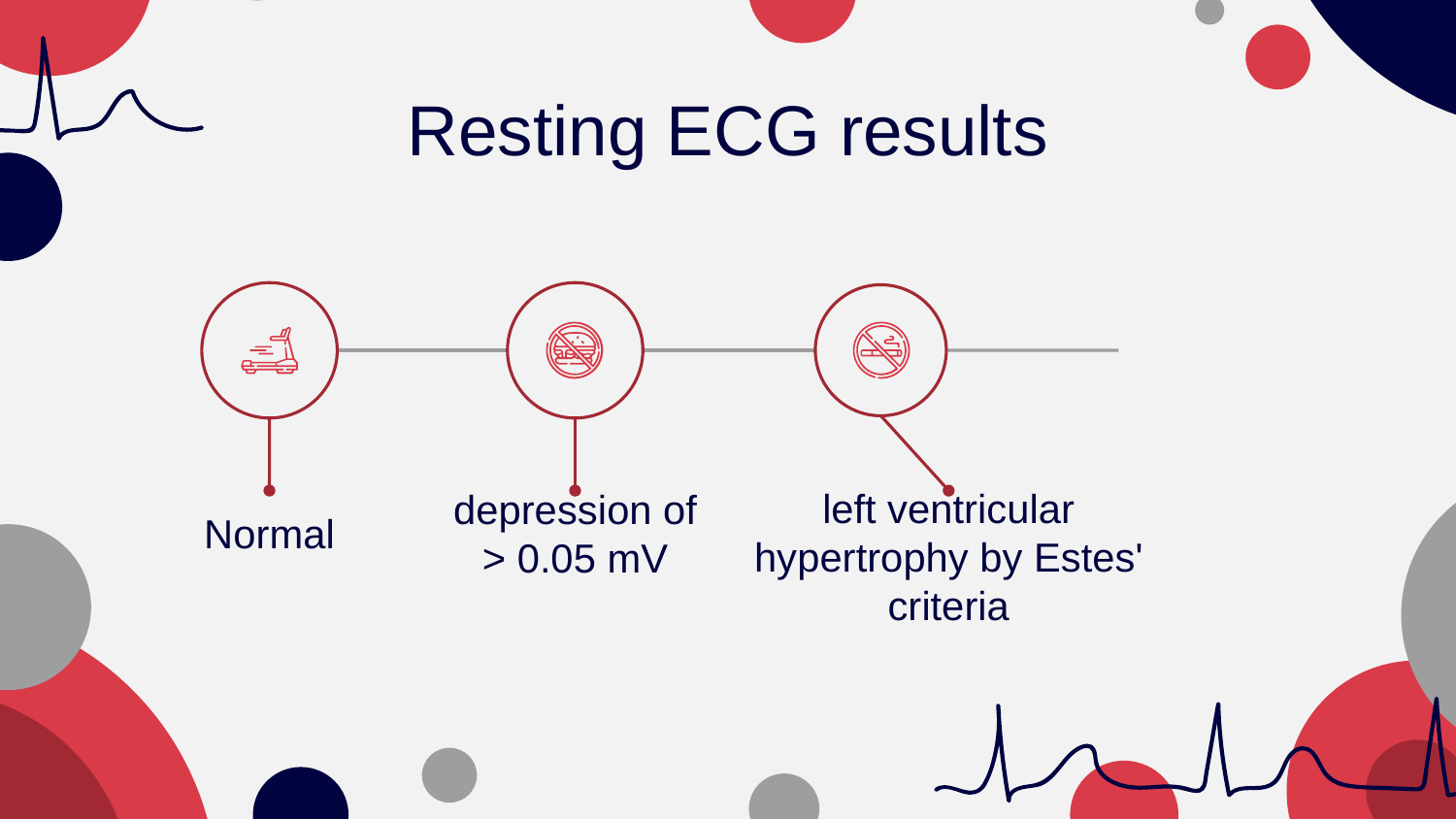

# Resting ECG results

Normal
depression of > 0.05 mV
left ventricular hypertrophy by Estes' criteria